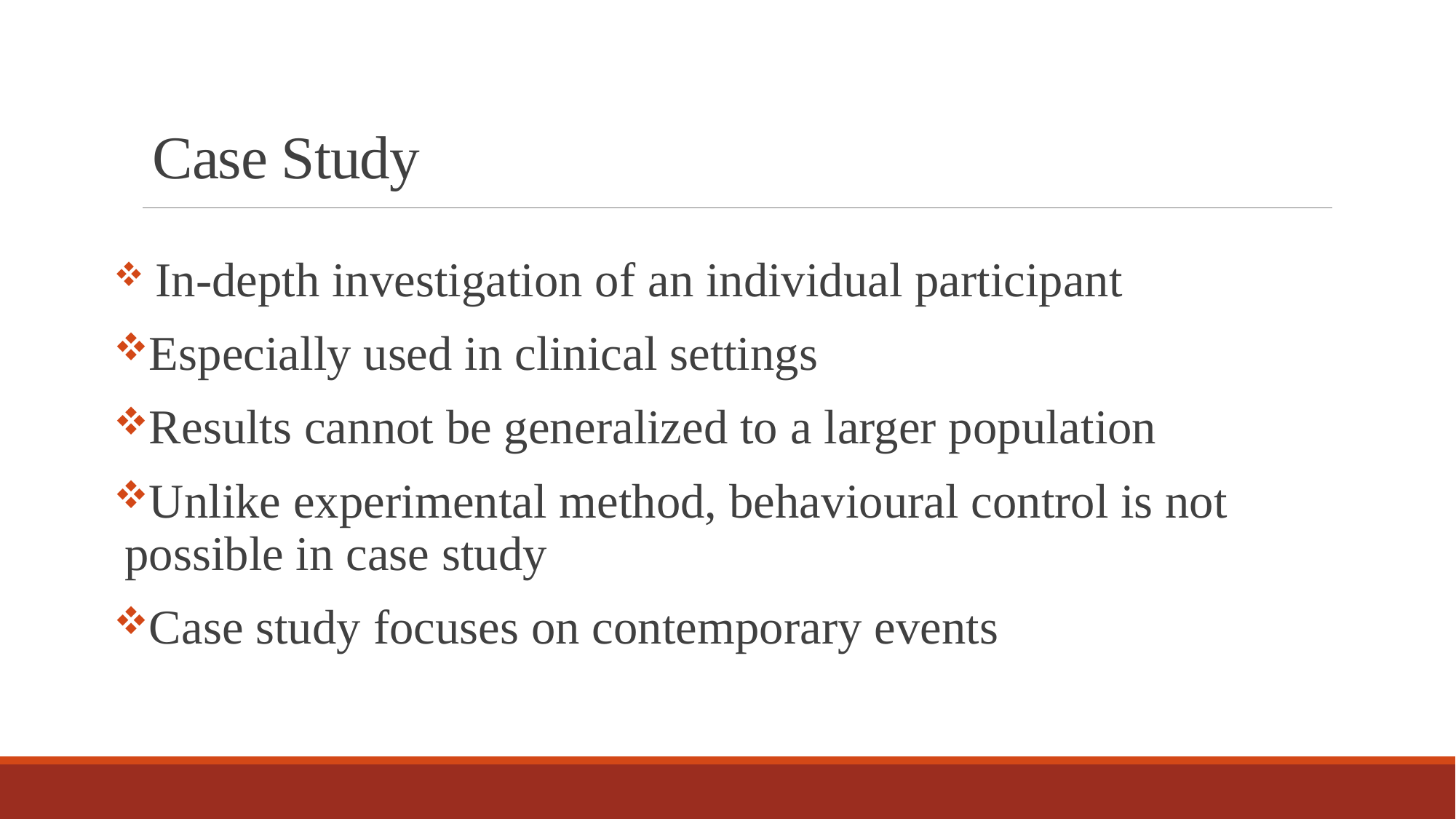

# Case Study
 In-depth investigation of an individual participant
Especially used in clinical settings
Results cannot be generalized to a larger population
Unlike experimental method, behavioural control is not possible in case study
Case study focuses on contemporary events